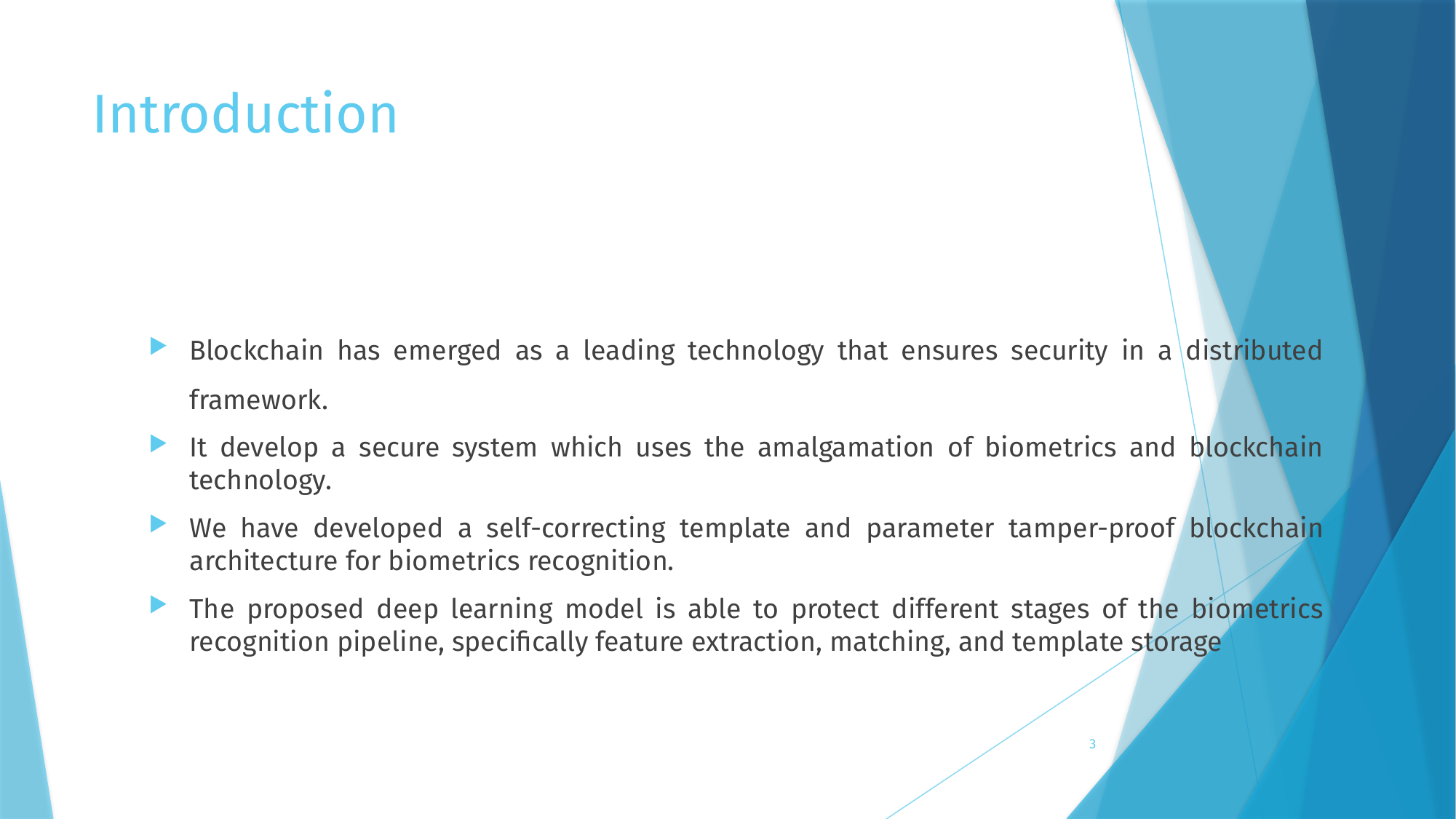

# Introduction
Blockchain has emerged as a leading technology that ensures security in a distributed framework.
It develop a secure system which uses the amalgamation of biometrics and blockchain technology.
We have developed a self-correcting template and parameter tamper-proof blockchain architecture for biometrics recognition.
The proposed deep learning model is able to protect different stages of the biometrics recognition pipeline, specifically feature extraction, matching, and template storage

3